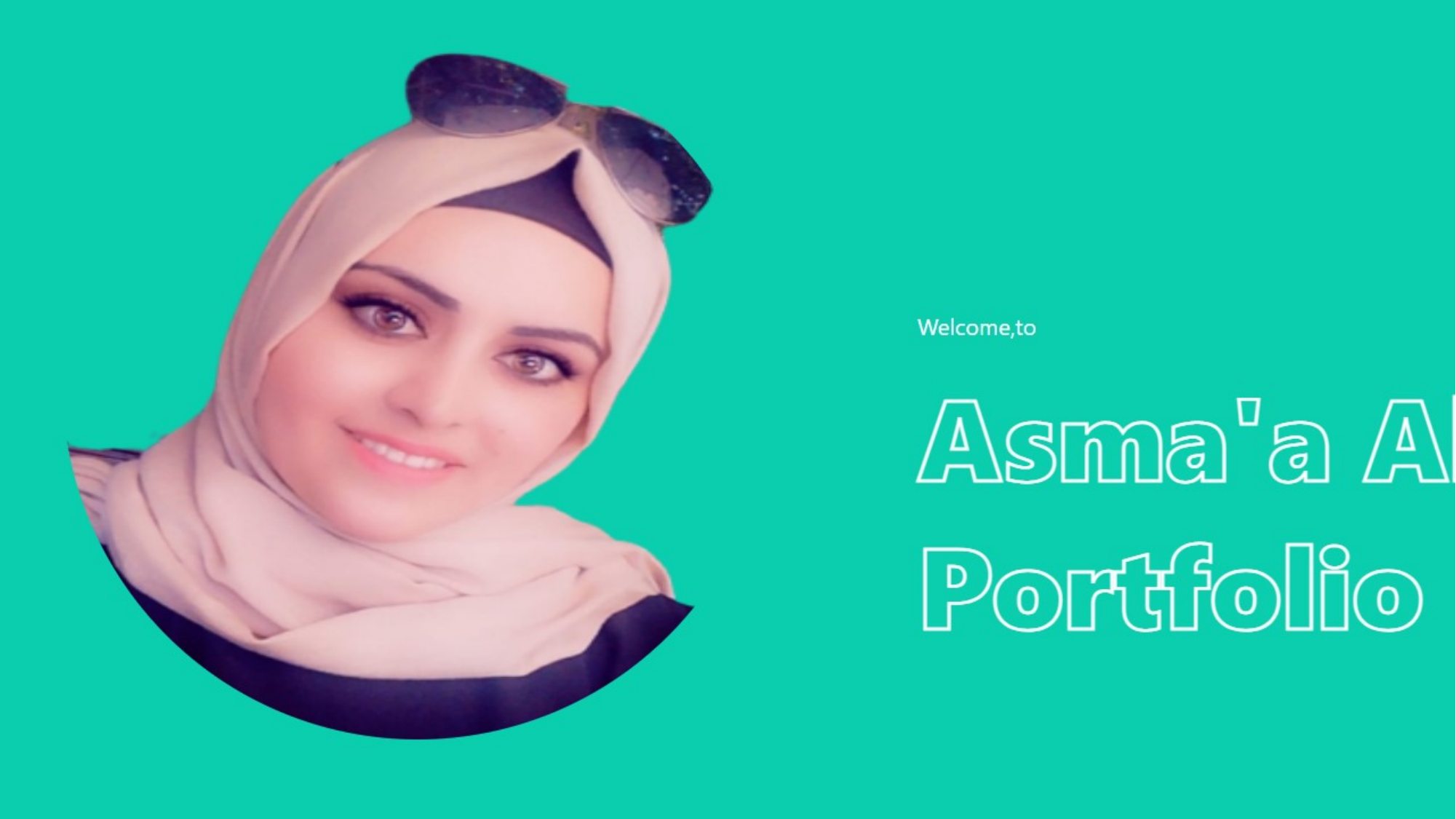

# Teacher Side
Dashboard
Schedule
Available Times
 Students
History
 Your Earnings
comments
My Profile